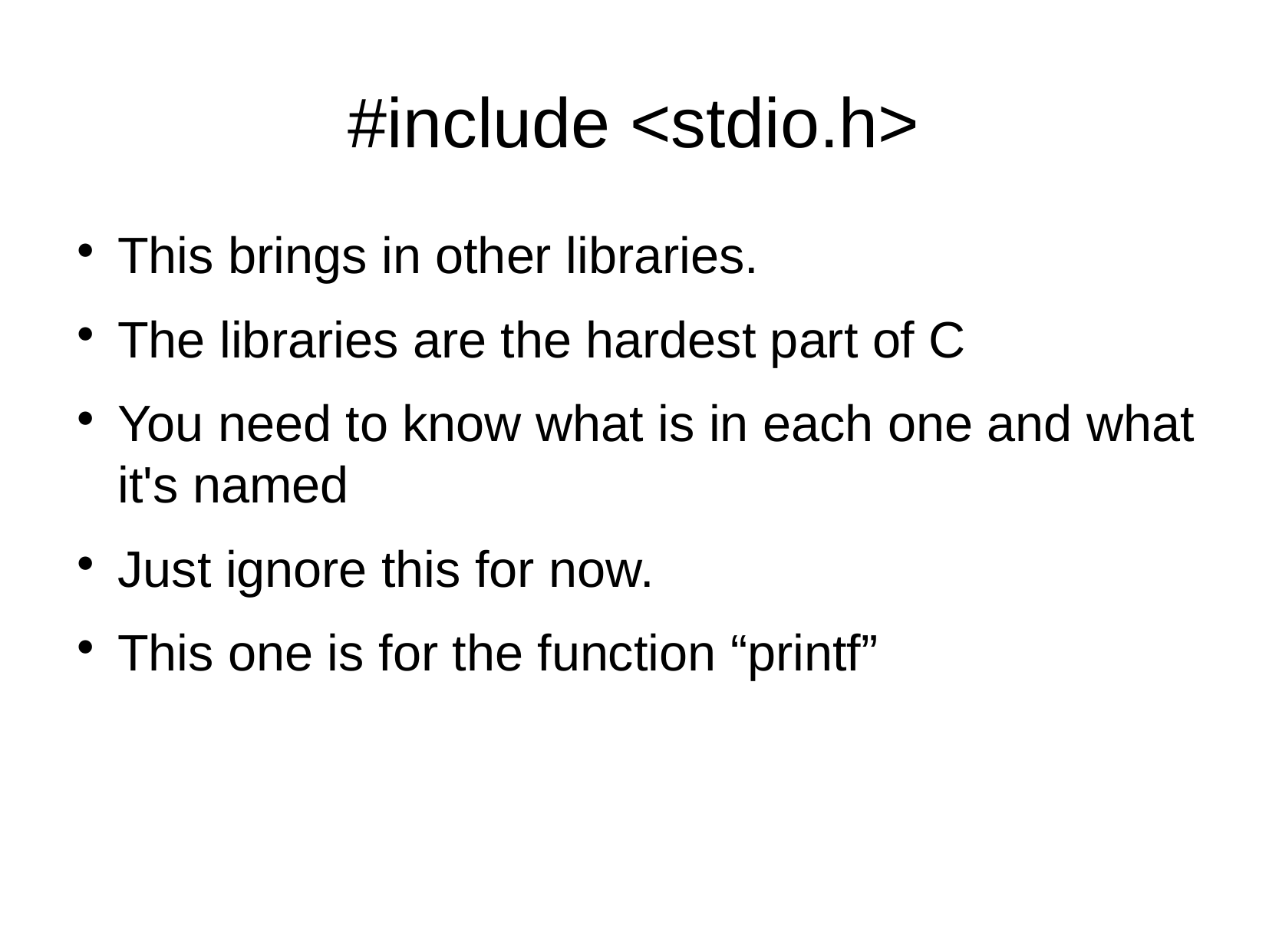

# #include <stdio.h>
This brings in other libraries.
The libraries are the hardest part of C
You need to know what is in each one and what it's named
Just ignore this for now.
This one is for the function “printf”